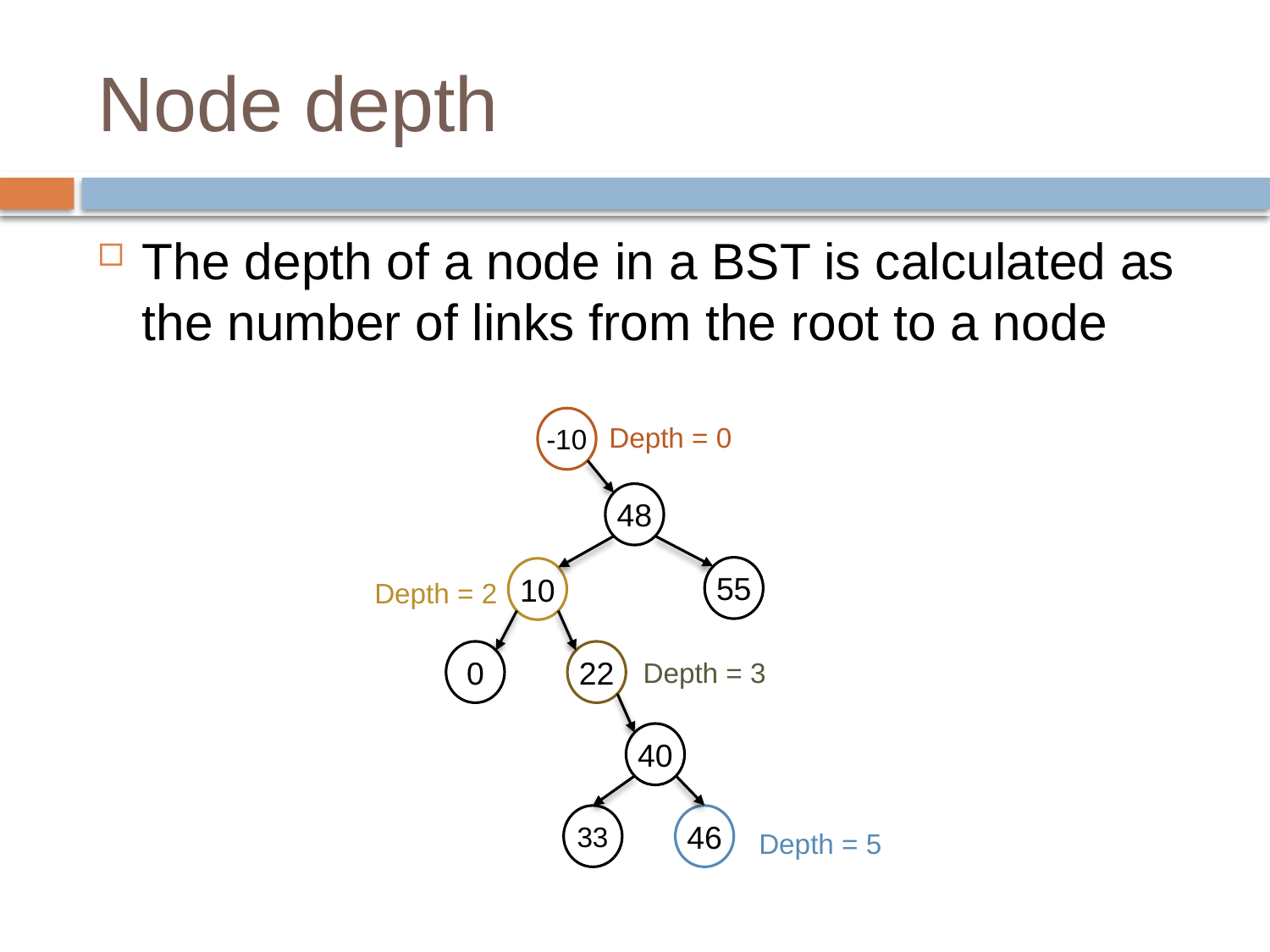

# Node depth
The depth of a node in a BST is calculated as the number of links from the root to a node
-10
Depth = 0
48
55
10
Depth = 2
0
22
Depth = 3
40
33
46
Depth = 5